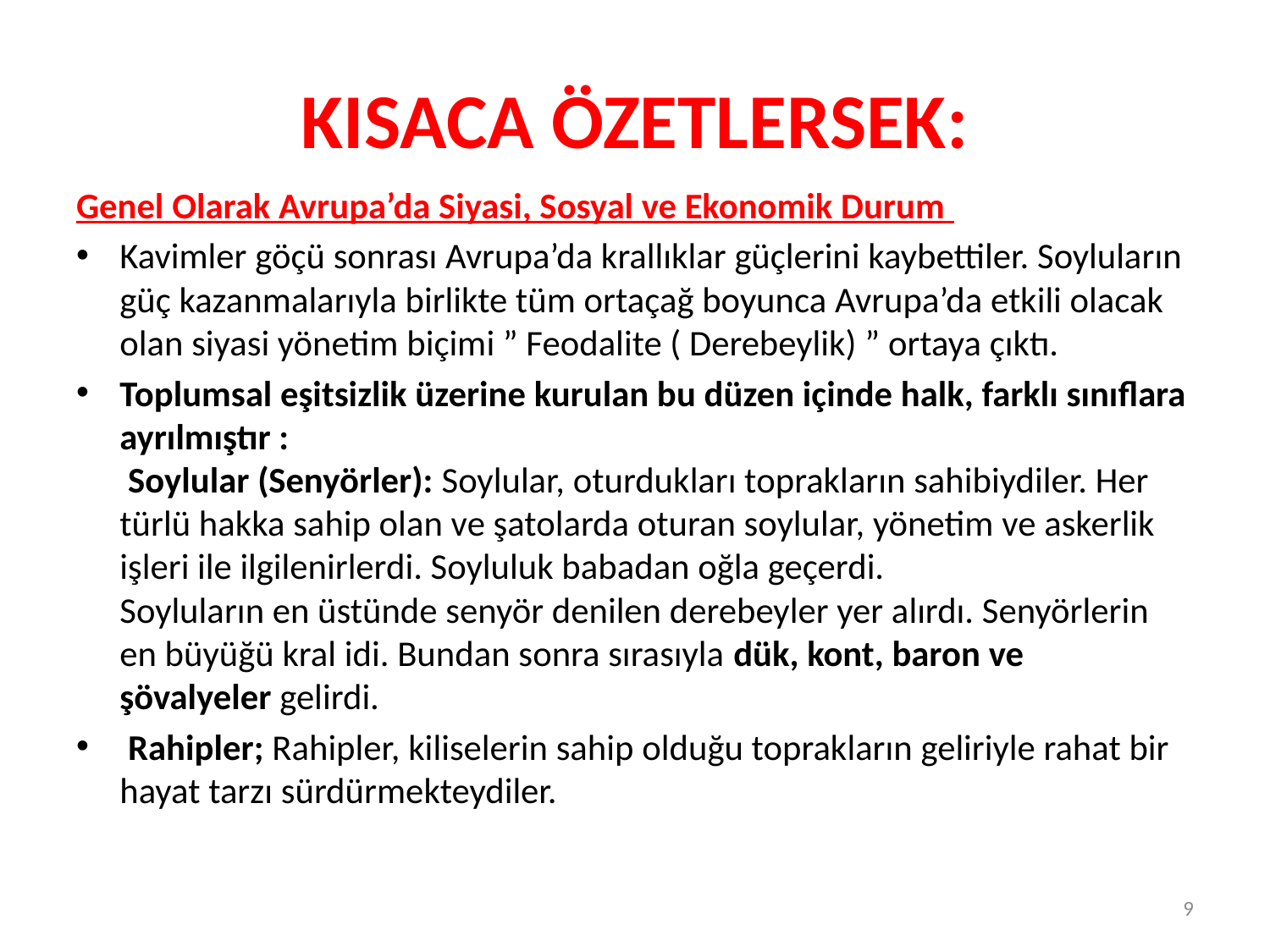

# KISACA ÖZETLERSEK:
Genel Olarak Avrupa’da Siyasi, Sosyal ve Ekonomik Durum
Kavimler göçü sonrası Avrupa’da krallıklar güçlerini kaybettiler. Soyluların güç kazanmalarıyla birlikte tüm ortaçağ boyunca Avrupa’da etkili olacak olan siyasi yönetim biçimi ” Feodalite ( Derebeylik) ” ortaya çıktı.
Toplumsal eşitsizlik üzerine kurulan bu düzen içinde halk, farklı sınıflara ayrılmıştır :
 Soylular (Senyörler): Soylular, oturdukları toprakların sahibiydiler. Her türlü hakka sahip olan ve şatolarda oturan soylular, yönetim ve askerlik işleri ile ilgilenirlerdi. Soyluluk babadan oğla geçerdi.
Soyluların en üstünde senyör denilen derebeyler yer alırdı. Senyörlerin en büyüğü kral idi. Bundan sonra sırasıyla dük, kont, baron ve şövalyeler gelirdi.
 Rahipler; Rahipler, kiliselerin sahip olduğu toprakların geliriyle rahat bir hayat tarzı sürdürmekteydiler.

9